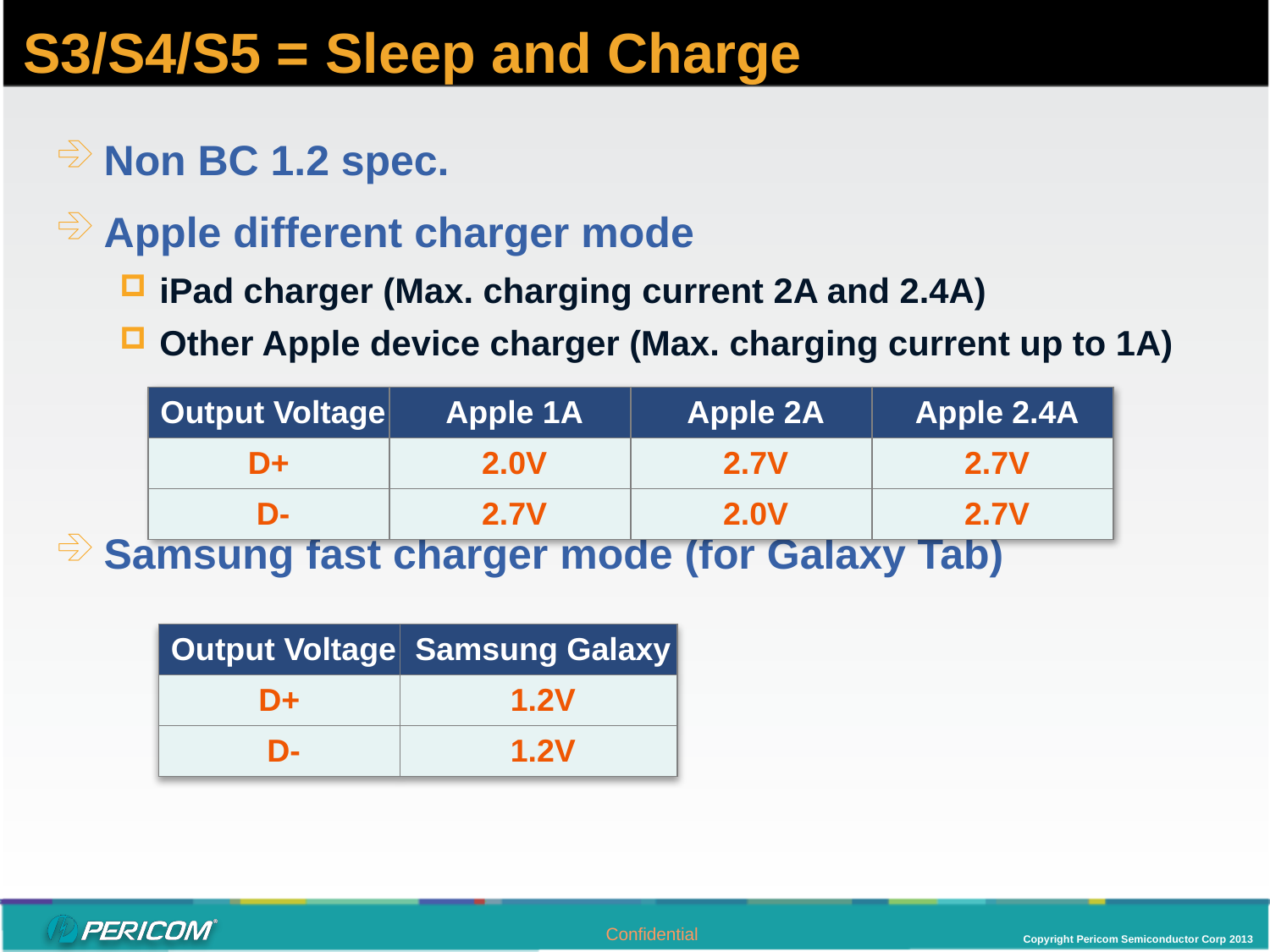

S3/S4/S5 = Sleep and Charge
Non BC 1.2 spec.
Apple different charger mode
iPad charger (Max. charging current 2A and 2.4A)
Other Apple device charger (Max. charging current up to 1A)

Samsung fast charger mode (for Galaxy Tab)

| Output Voltage | Apple 1A | Apple 2A | Apple 2.4A |
| --- | --- | --- | --- |
| D+ | 2.0V | 2.7V | 2.7V |
| D- | 2.7V | 2.0V | 2.7V |
| Output Voltage | Samsung Galaxy |
| --- | --- |
| D+ | 1.2V |
| D- | 1.2V |